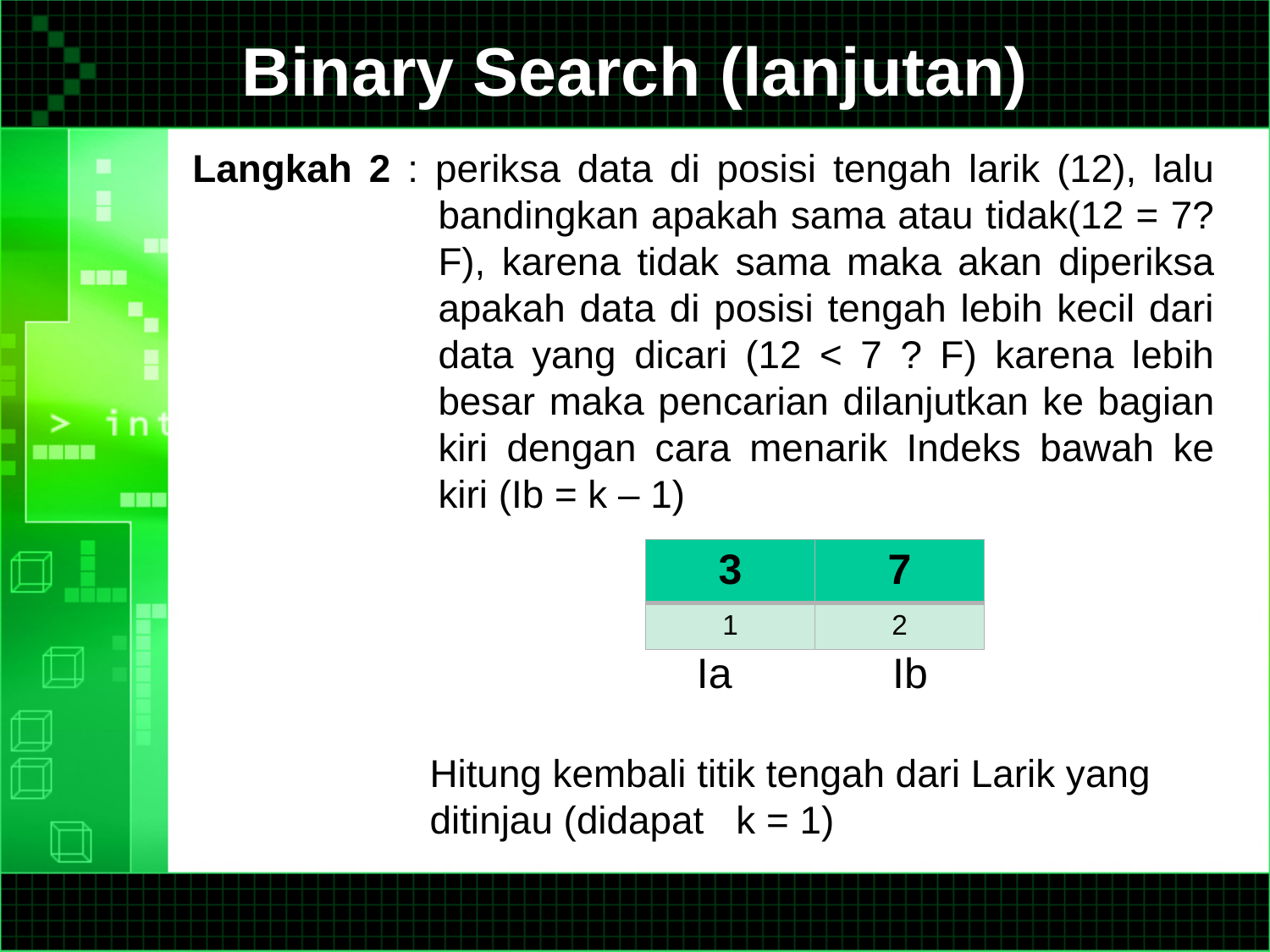

# Binary Search (lanjutan)
Langkah 2 : periksa data di posisi tengah larik (12), lalu bandingkan apakah sama atau tidak(12 = 7? F), karena tidak sama maka akan diperiksa apakah data di posisi tengah lebih kecil dari data yang dicari (12 < 7 ? F) karena lebih besar maka pencarian dilanjutkan ke bagian kiri dengan cara menarik Indeks bawah ke kiri (Ib = k – 1)

Hitung kembali titik tengah dari Larik yang ditinjau (didapat   k = 1)

| 3 | 7 |
| --- | --- |
| 1 | 2 |
Ia
Ib